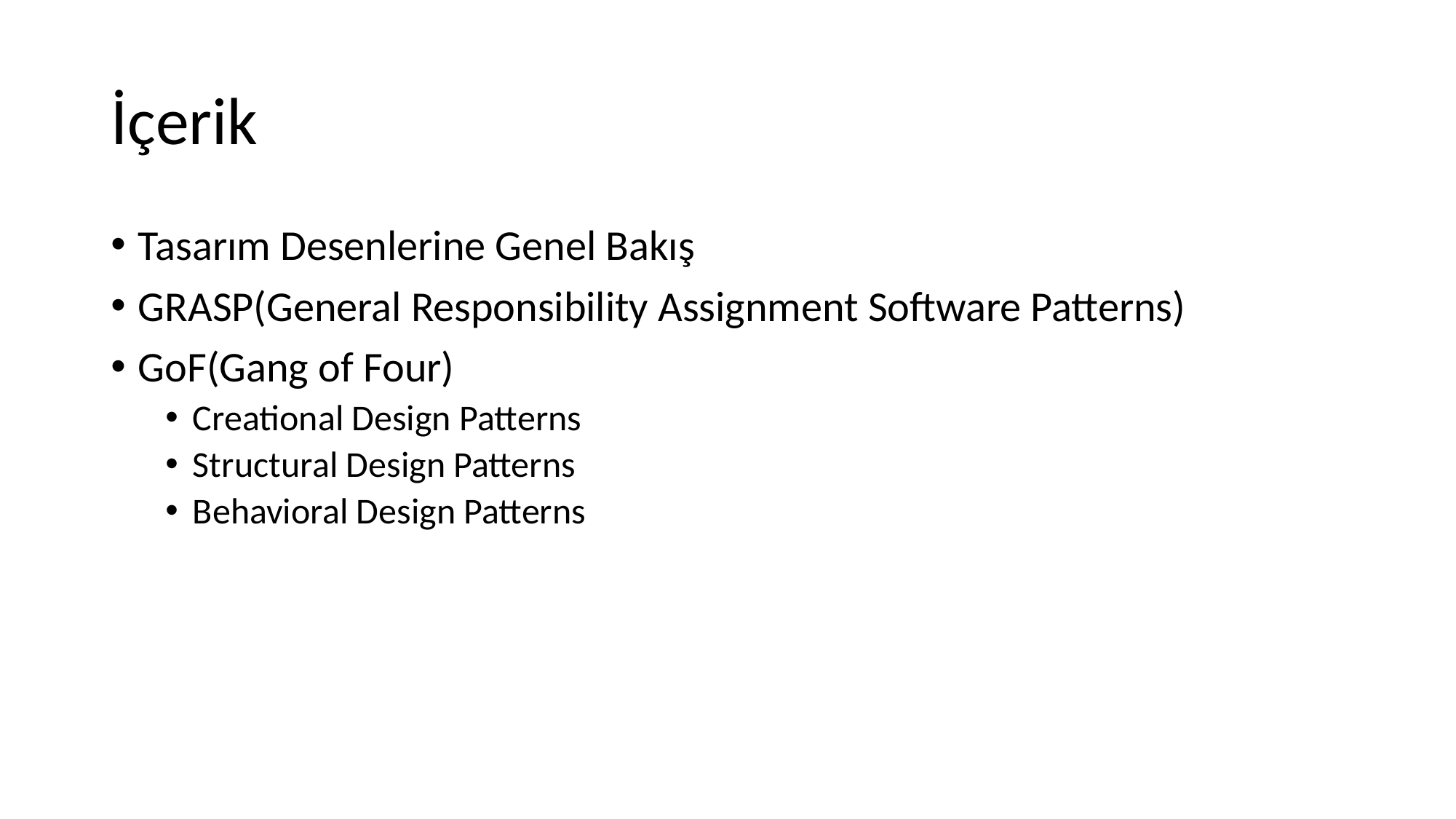

# İçerik
Tasarım Desenlerine Genel Bakış
GRASP(General Responsibility Assignment Software Patterns)
GoF(Gang of Four)
Creational Design Patterns
Structural Design Patterns
Behavioral Design Patterns